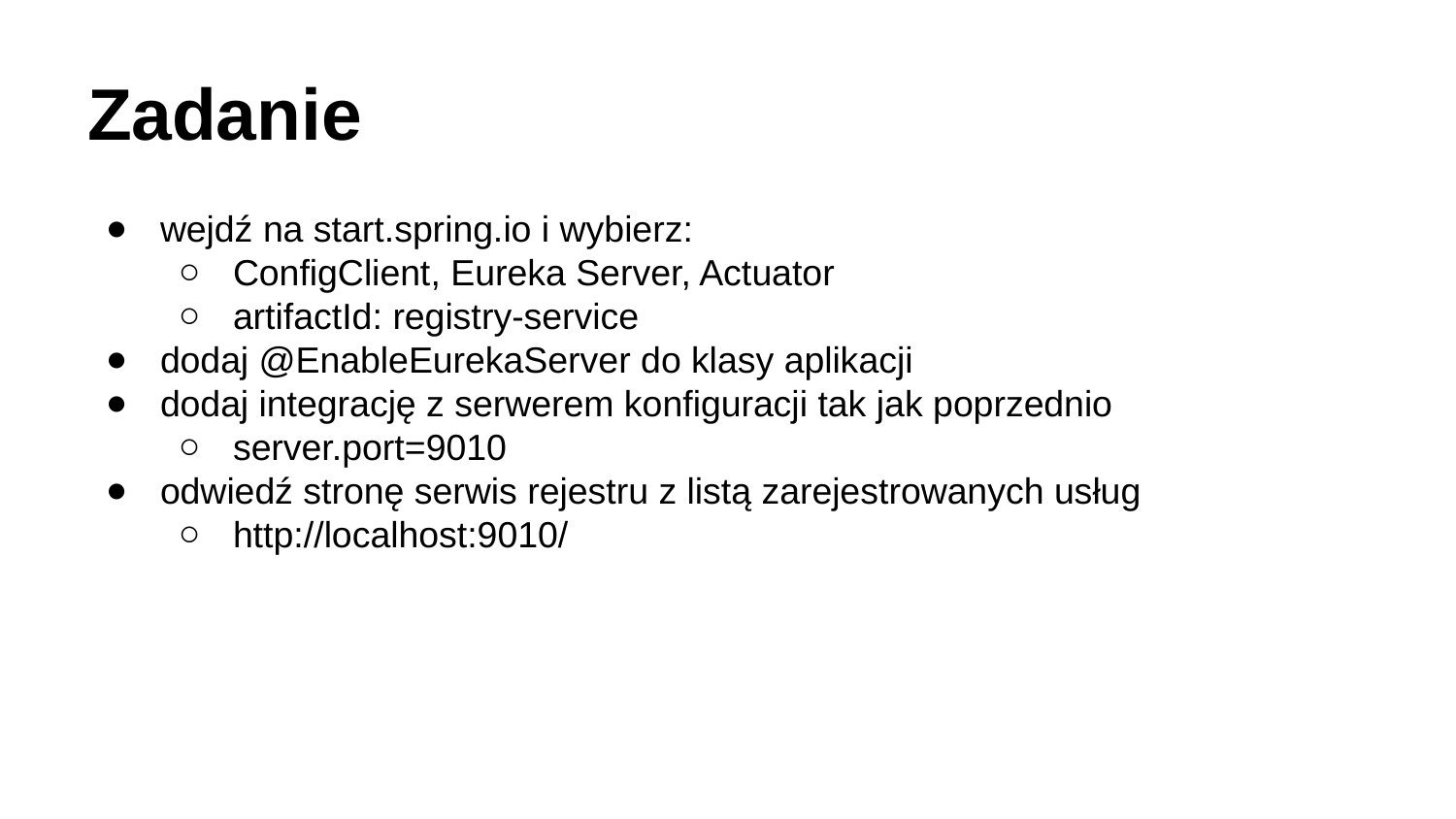

# Zadanie
wejdź na start.spring.io i wybierz:
ConfigClient, Eureka Server, Actuator
artifactId: registry-service
dodaj @EnableEurekaServer do klasy aplikacji
dodaj integrację z serwerem konfiguracji tak jak poprzednio
server.port=9010
odwiedź stronę serwis rejestru z listą zarejestrowanych usług
http://localhost:9010/